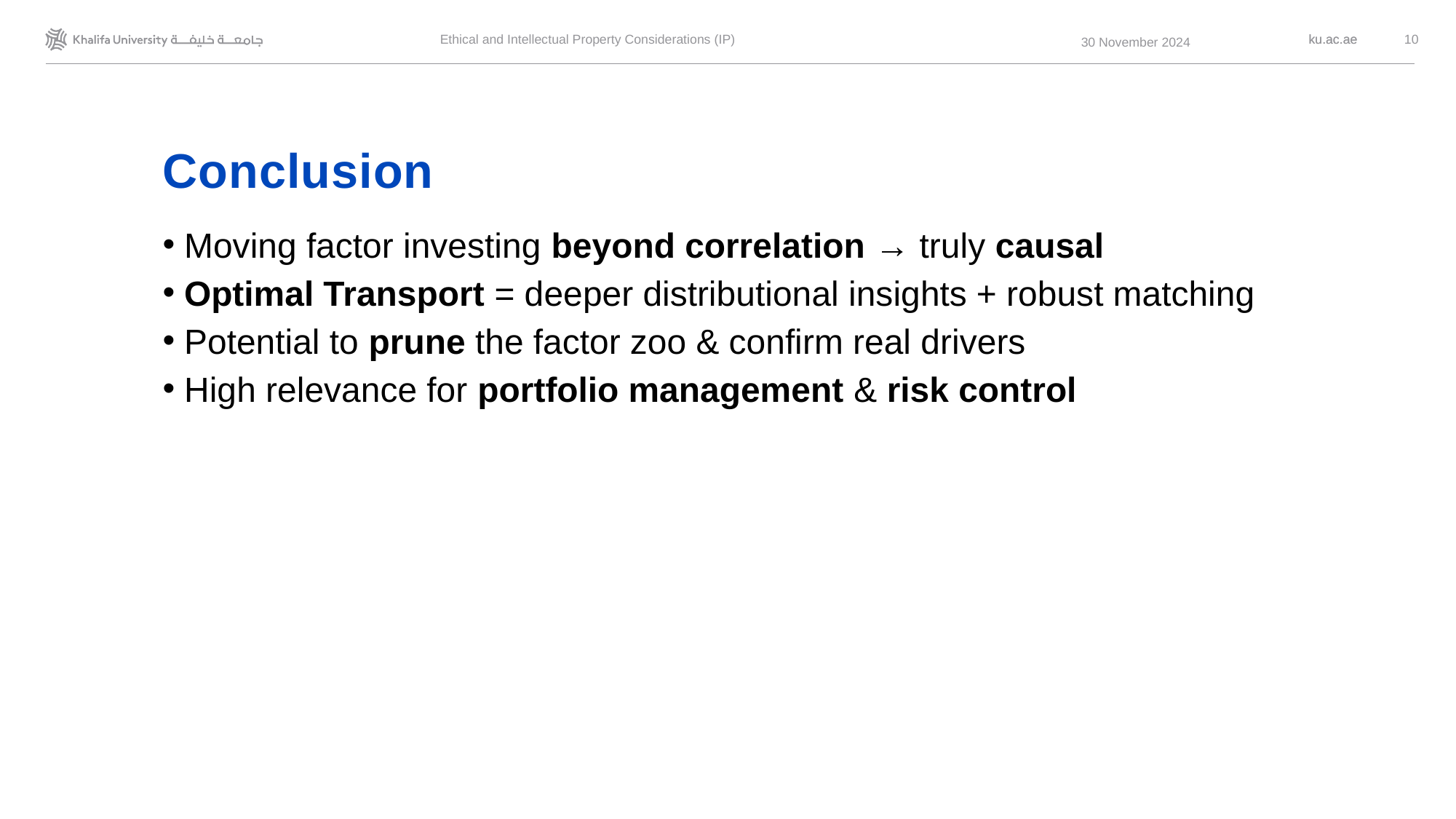

Ethical and Intellectual Property Considerations (IP)
10
     30 November 2024
# Conclusion
Moving factor investing beyond correlation → truly causal
Optimal Transport = deeper distributional insights + robust matching
Potential to prune the factor zoo & confirm real drivers
High relevance for portfolio management & risk control